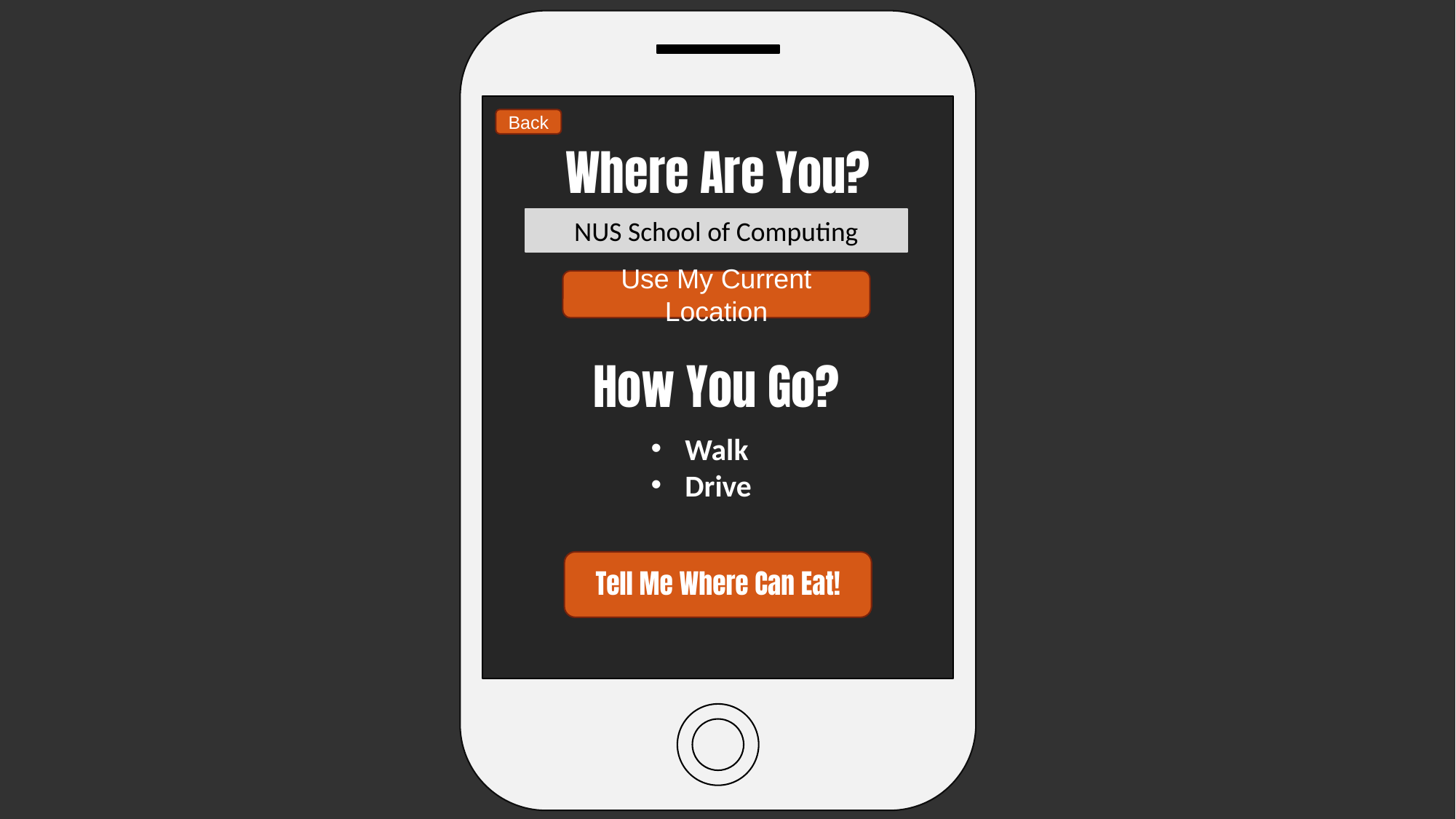

Back
Where Are You?
NUS School of Computing
Use My Current Location
How You Go?
Walk
Drive
Tell Me Where Can Eat!